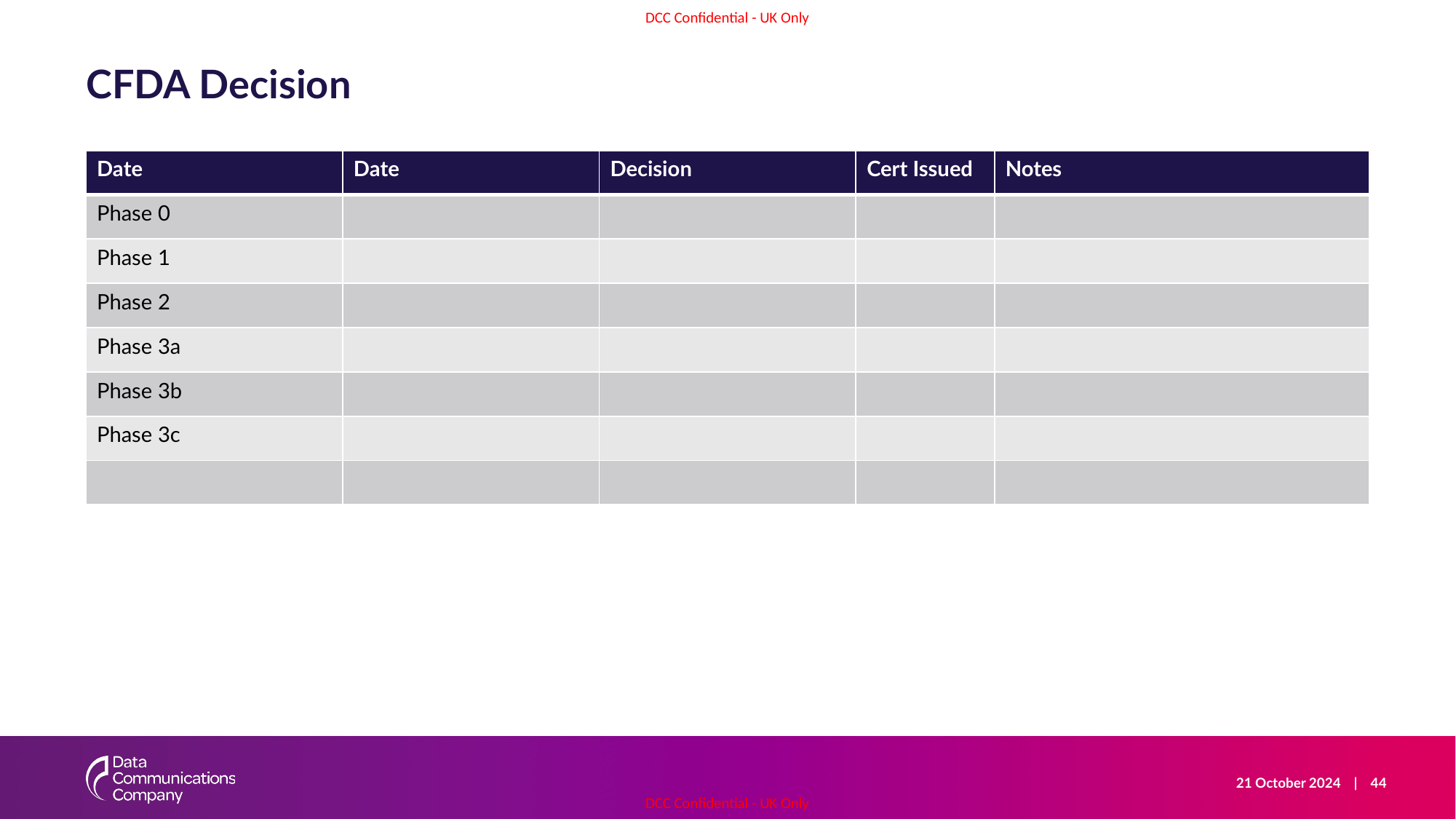

# CFDA Decision
| Date | Date | Decision | Cert Issued | Notes |
| --- | --- | --- | --- | --- |
| Phase 0 |  |  |  |  |
| Phase 1 |  |  |  |  |
| Phase 2 |  |  |  |  |
| Phase 3a |  |  |  |  |
| Phase 3b |  |  |  |  |
| Phase 3c |  |  |  |  |
|  |  |  |  |  |